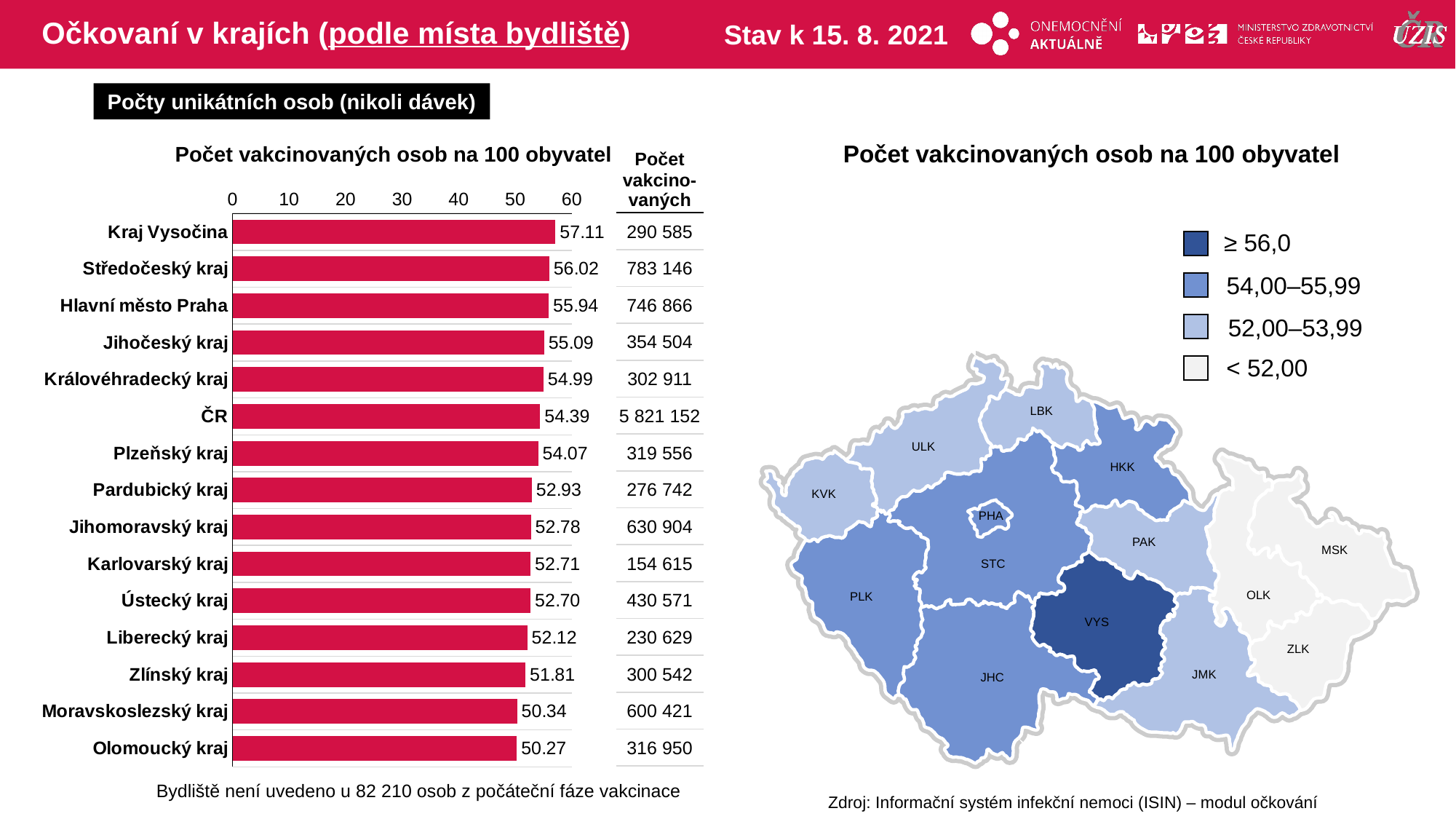

# Očkovaní v krajích (podle místa bydliště)
Stav k 15. 8. 2021
Počty unikátních osob (nikoli dávek)
Počet vakcinovaných osob na 100 obyvatel
Počet vakcinovaných osob na 100 obyvatel
| Počet vakcino-vaných |
| --- |
| 290 585 |
| 783 146 |
| 746 866 |
| 354 504 |
| 302 911 |
| 5 821 152 |
| 319 556 |
| 276 742 |
| 630 904 |
| 154 615 |
| 430 571 |
| 230 629 |
| 300 542 |
| 600 421 |
| 316 950 |

### Chart

| Category | počet na 1000 |
|---|---|
| Kraj Vysočina | 57.1059955 |
| Středočeský kraj | 56.0191474 |
| Hlavní město Praha | 55.9414988 |
| Jihočeský kraj | 55.0856109 |
| Královéhradecký kraj | 54.9944354 |
| ČR | 54.3942562 |
| Plzeňský kraj | 54.0666384 |
| Pardubický kraj | 52.9289135 |
| Jihomoravský kraj | 52.7808708 |
| Karlovarský kraj | 52.7136725 |
| Ústecký kraj | 52.7012108 |
| Liberecký kraj | 52.122375 |
| Zlínský kraj | 51.8069568 |
| Moravskoslezský kraj | 50.3356712 |
| Olomoucký kraj | 50.2678733 |
≥ 56,0

54,00–55,99

52,00–53,99

< 52,00

LBK

ULK

HKK

KVK

PHA

PAK
MSK

STC
OLK

PLK

VYS
ZLK
JMK
JHC
Bydliště není uvedeno u 82 210 osob z počáteční fáze vakcinace
Zdroj: Informační systém infekční nemoci (ISIN) – modul očkování